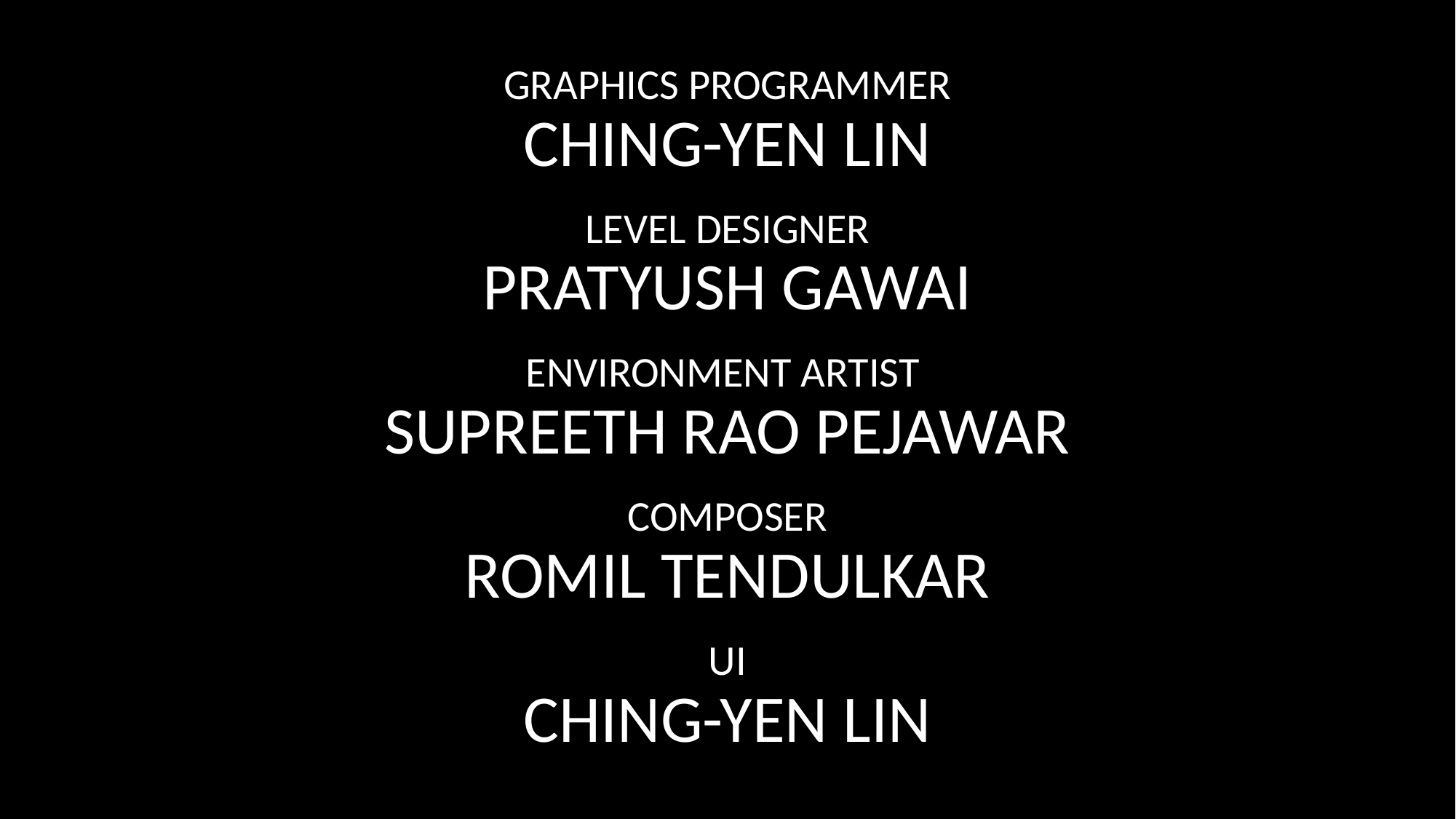

# GRAPHICS PROGRAMMER CHING-YEN LIN LEVEL DESIGNER PRATYUSH GAWAI ENVIRONMENT ARTIST SUPREETH RAO PEJAWAR COMPOSER ROMIL TENDULKAR ui CHING-YEN LIN